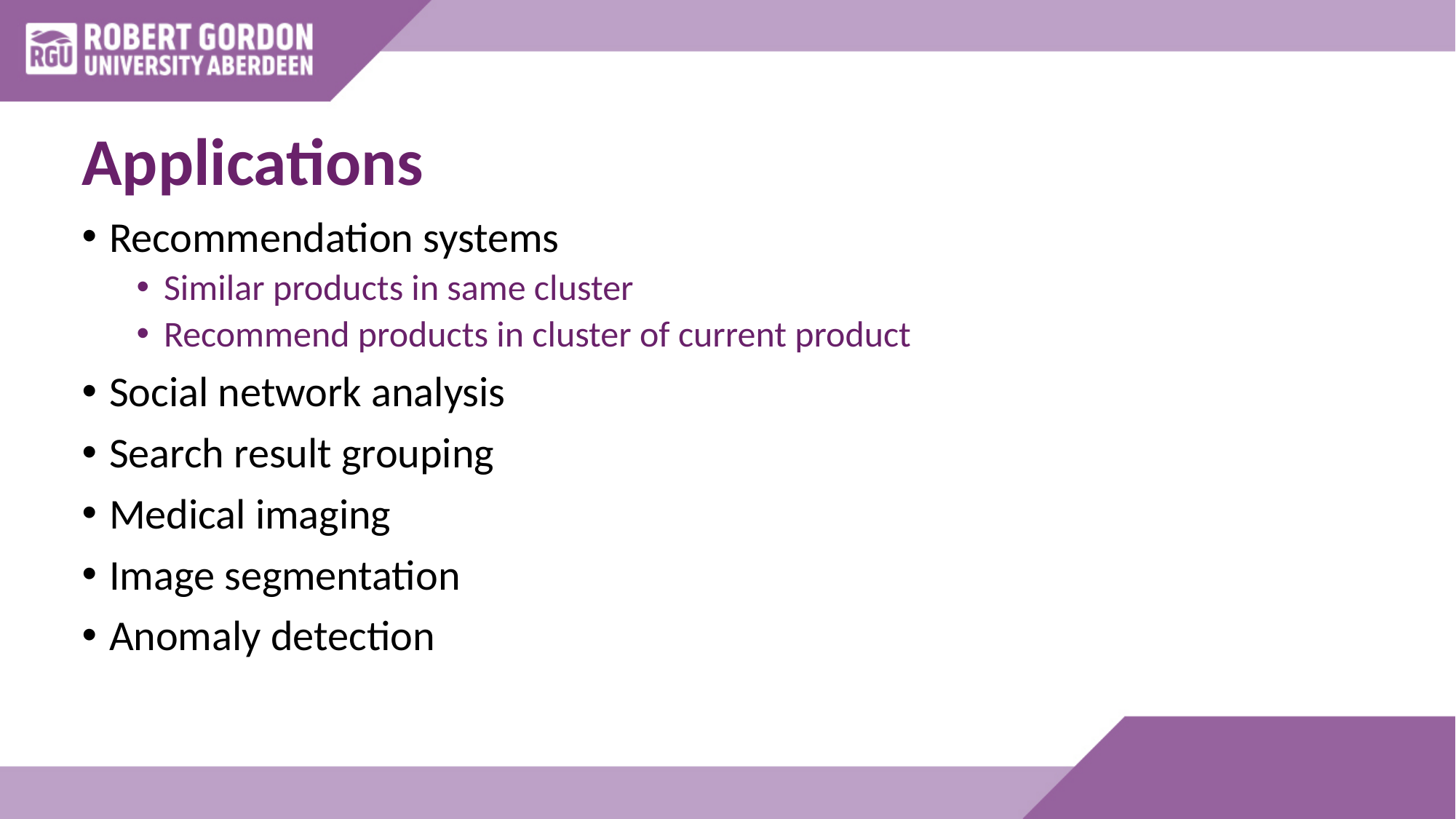

# Applications
Recommendation systems
Similar products in same cluster
Recommend products in cluster of current product
Social network analysis
Search result grouping
Medical imaging
Image segmentation
Anomaly detection